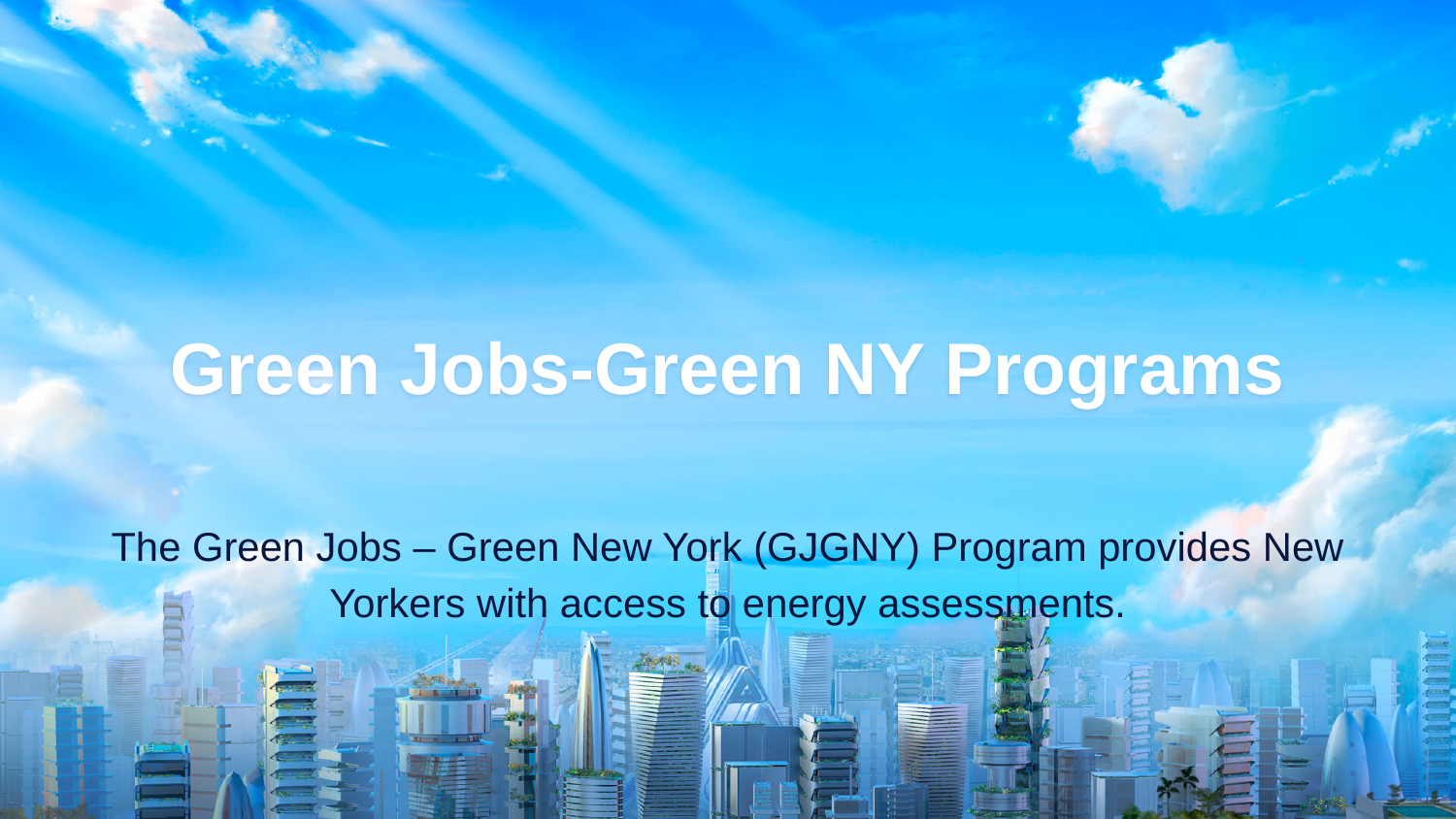

# Green Jobs-Green NY Programs
The Green Jobs – Green New York (GJGNY) Program provides New Yorkers with access to energy assessments.